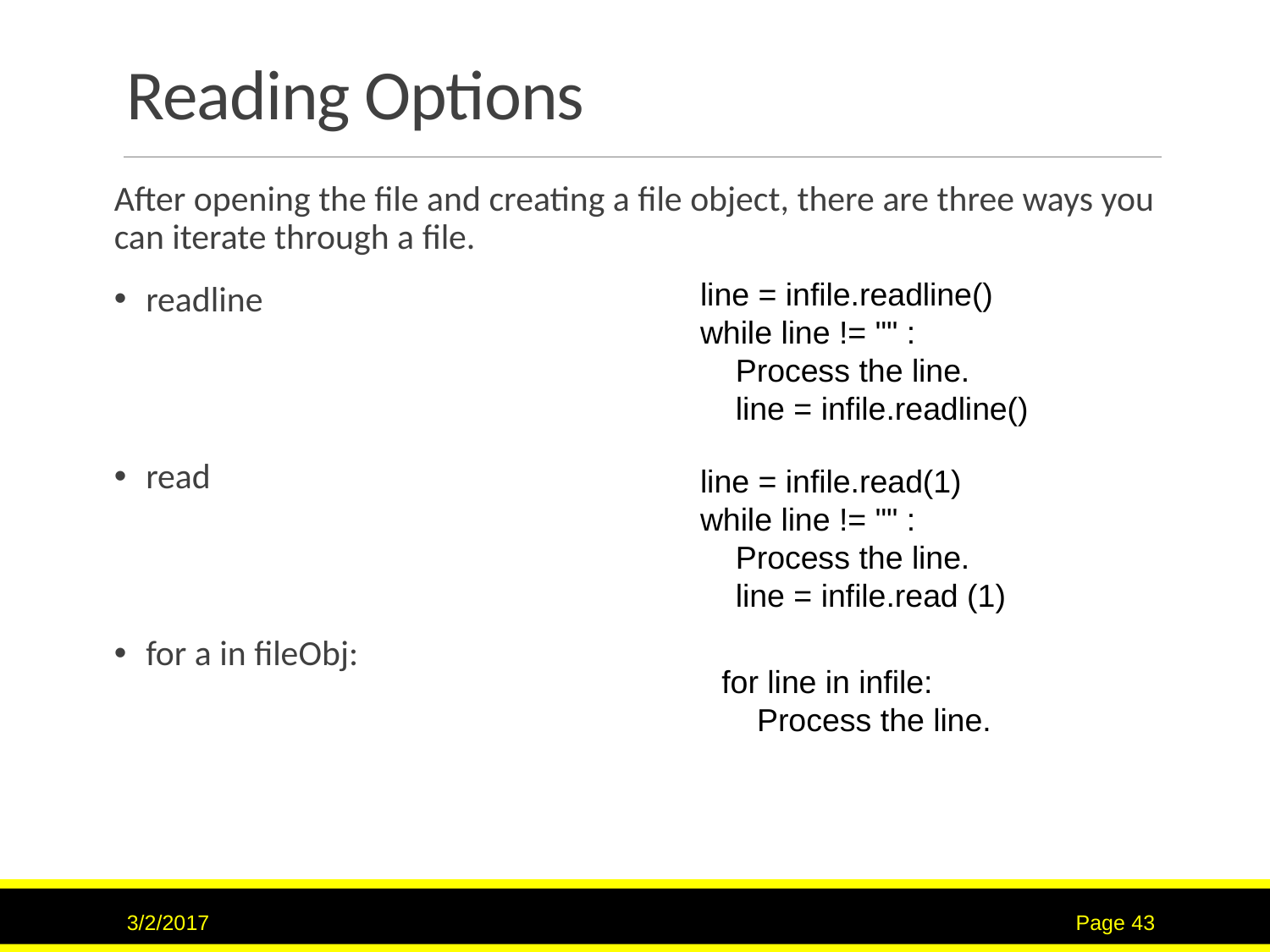

# Reading Options
After opening the file and creating a file object, there are three ways you can iterate through a file.
readline
read
for a in fileObj:
line = infile.readline()
while line != "" :
    Process the line.
    line = infile.readline()
line = infile.read(1)
while line != "" :
    Process the line.
    line = infile.read (1)
for line in infile:
    Process the line.
3/2/2017
Page 43